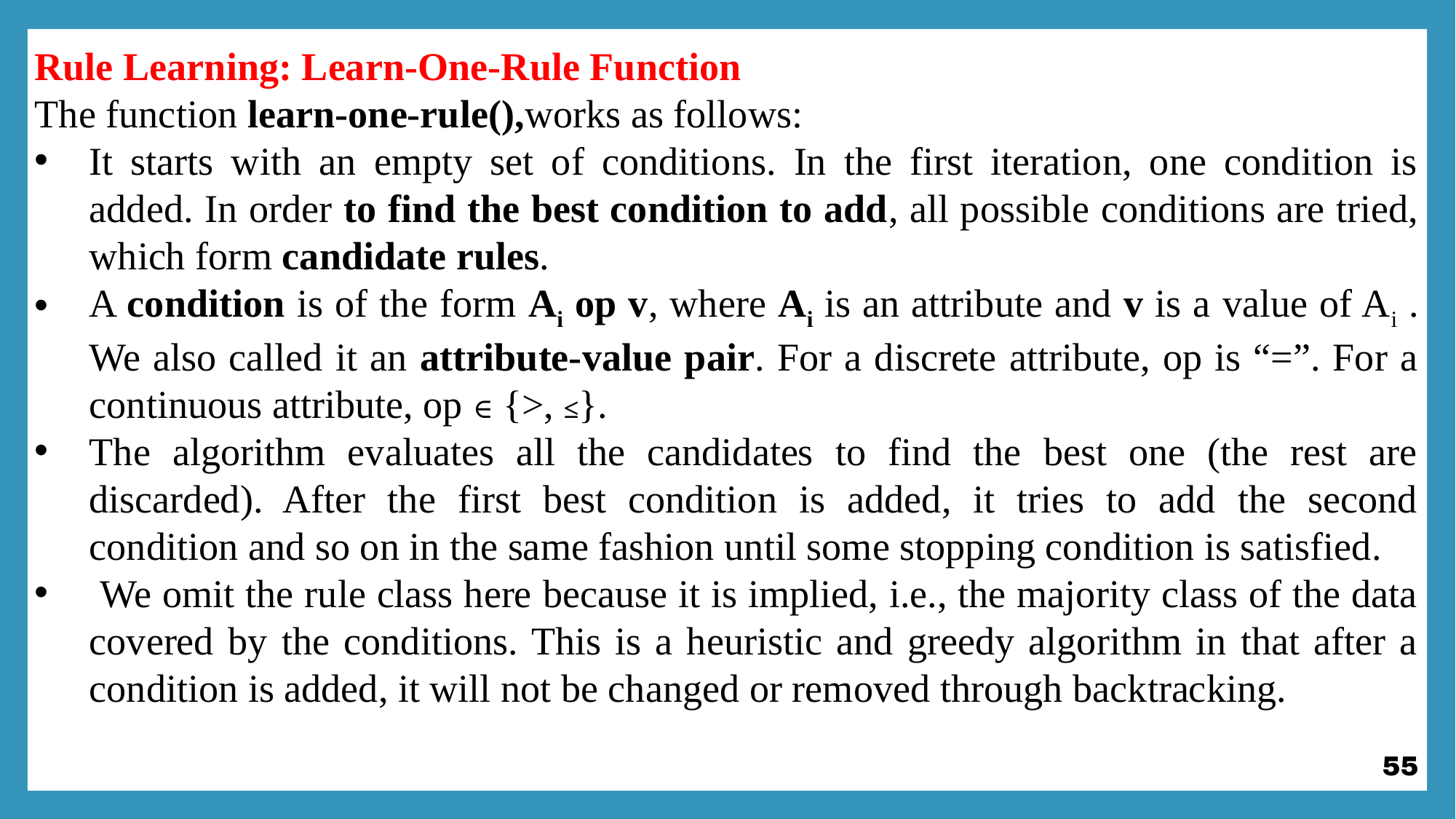

Rule Learning: Learn-One-Rule Function
The function learn-one-rule(),works as follows:
It starts with an empty set of conditions. In the first iteration, one condition is added. In order to find the best condition to add, all possible conditions are tried, which form candidate rules.
A condition is of the form Ai op v, where Ai is an attribute and v is a value of Ai . We also called it an attribute-value pair. For a discrete attribute, op is “=”. For a continuous attribute, op ∈ {>, ≤}.
The algorithm evaluates all the candidates to find the best one (the rest are discarded). After the first best condition is added, it tries to add the second condition and so on in the same fashion until some stopping condition is satisfied.
 We omit the rule class here because it is implied, i.e., the majority class of the data covered by the conditions. This is a heuristic and greedy algorithm in that after a condition is added, it will not be changed or removed through backtracking.
55